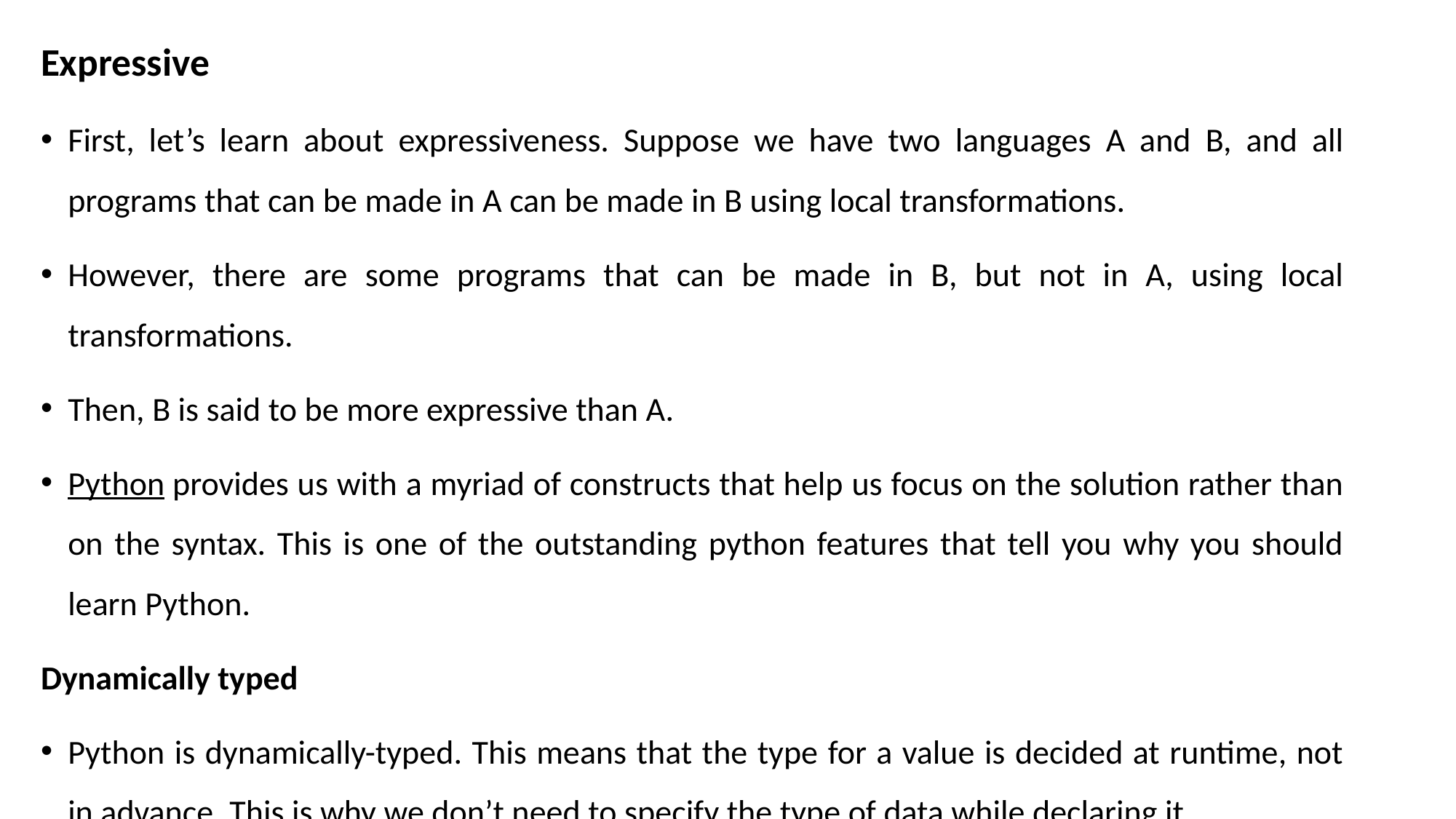

Expressive
First, let’s learn about expressiveness. Suppose we have two languages A and B, and all programs that can be made in A can be made in B using local transformations.
However, there are some programs that can be made in B, but not in A, using local transformations.
Then, B is said to be more expressive than A.
Python provides us with a myriad of constructs that help us focus on the solution rather than on the syntax. This is one of the outstanding python features that tell you why you should learn Python.
Dynamically typed
Python is dynamically-typed. This means that the type for a value is decided at runtime, not in advance. This is why we don’t need to specify the type of data while declaring it.